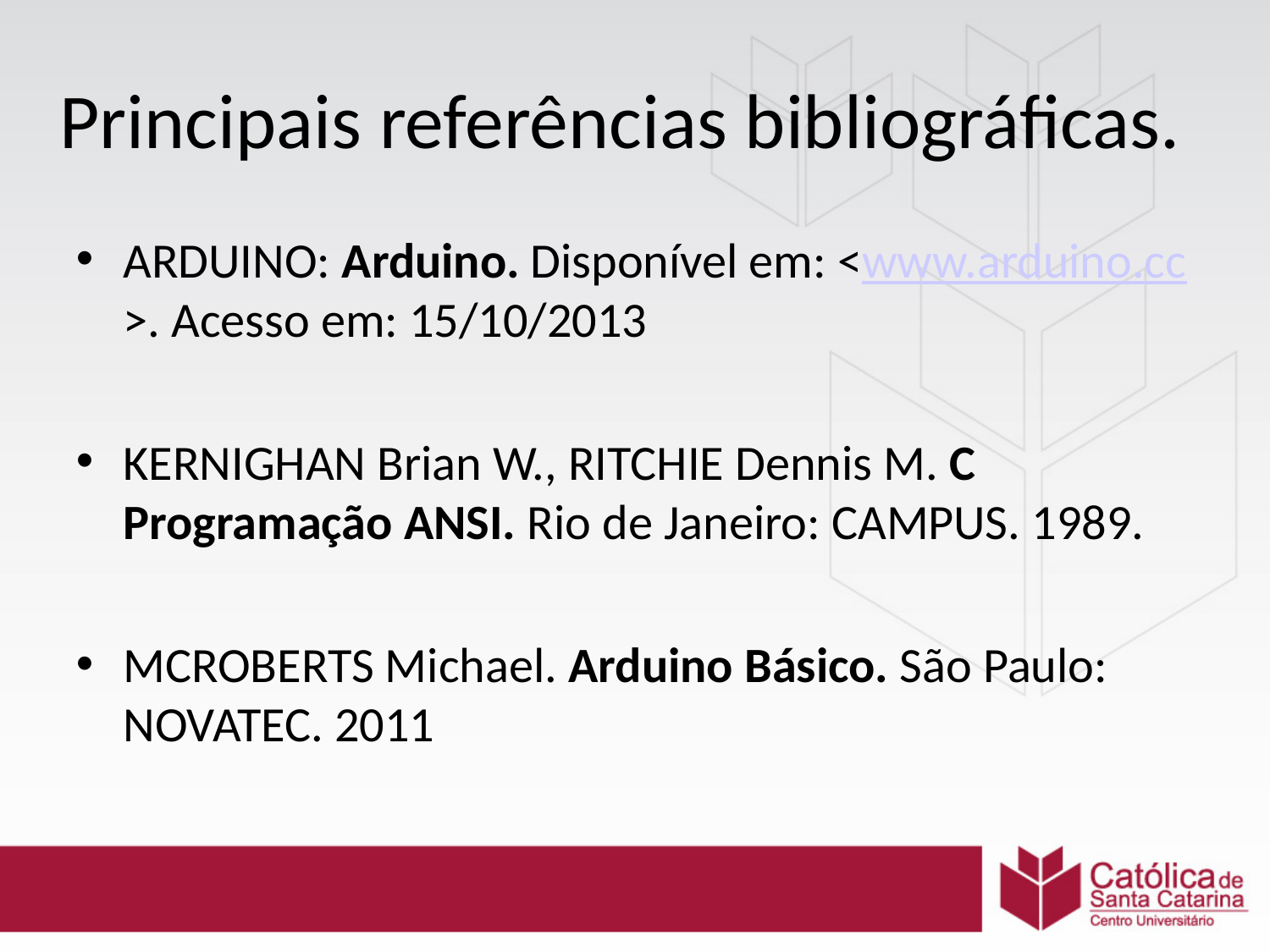

Principais referências bibliográficas.
ARDUINO: Arduino. Disponível em: <www.arduino.cc>. Acesso em: 15/10/2013

KERNIGHAN Brian W., RITCHIE Dennis M. C Programação ANSI. Rio de Janeiro: CAMPUS. 1989.

MCROBERTS Michael. Arduino Básico. São Paulo: NOVATEC. 2011